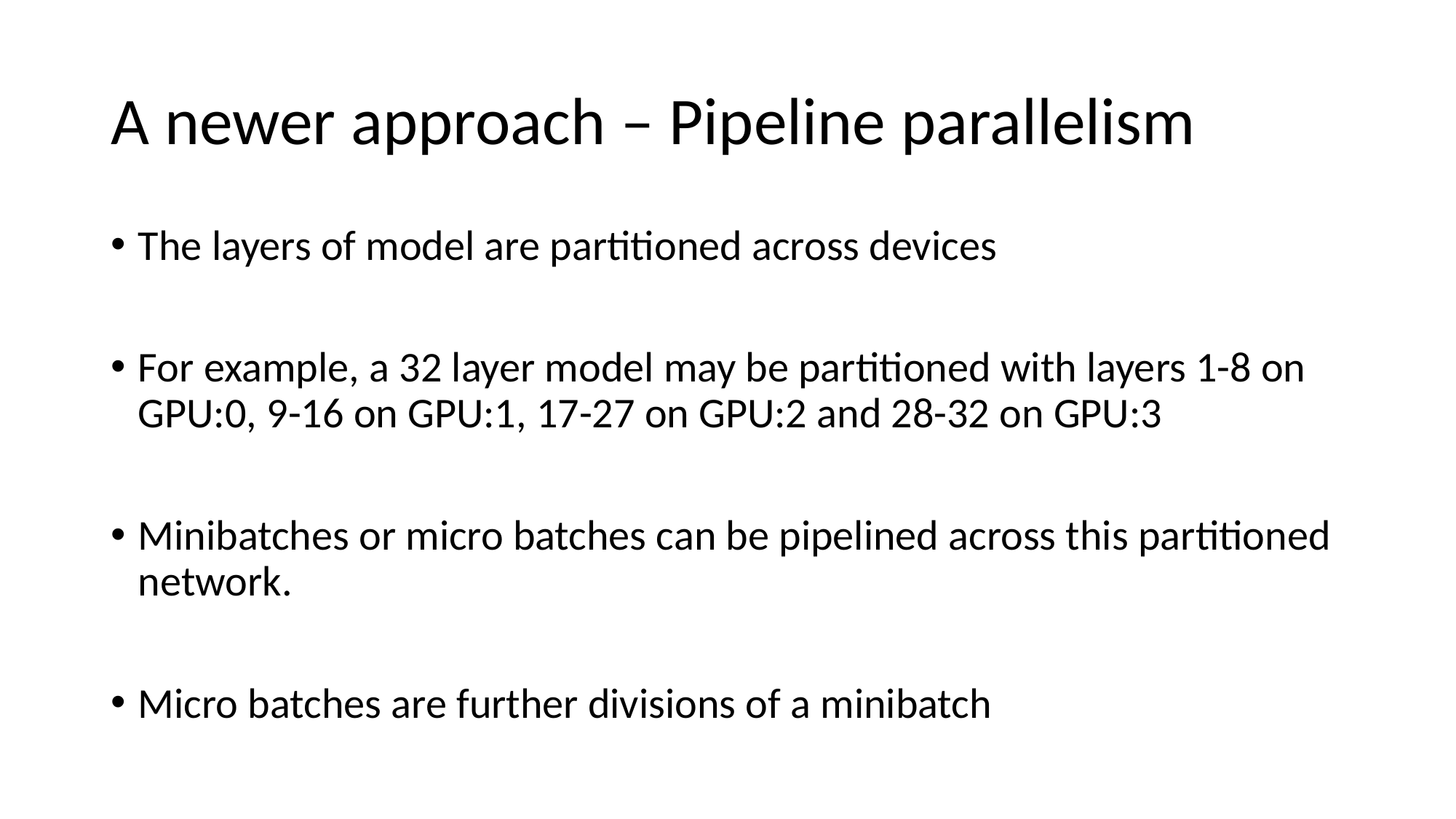

# A newer approach – Pipeline parallelism
The layers of model are partitioned across devices

For example, a 32 layer model may be partitioned with layers 1-8 on GPU:0, 9-16 on GPU:1, 17-27 on GPU:2 and 28-32 on GPU:3

Minibatches or micro batches can be pipelined across this partitioned network.

Micro batches are further divisions of a minibatch